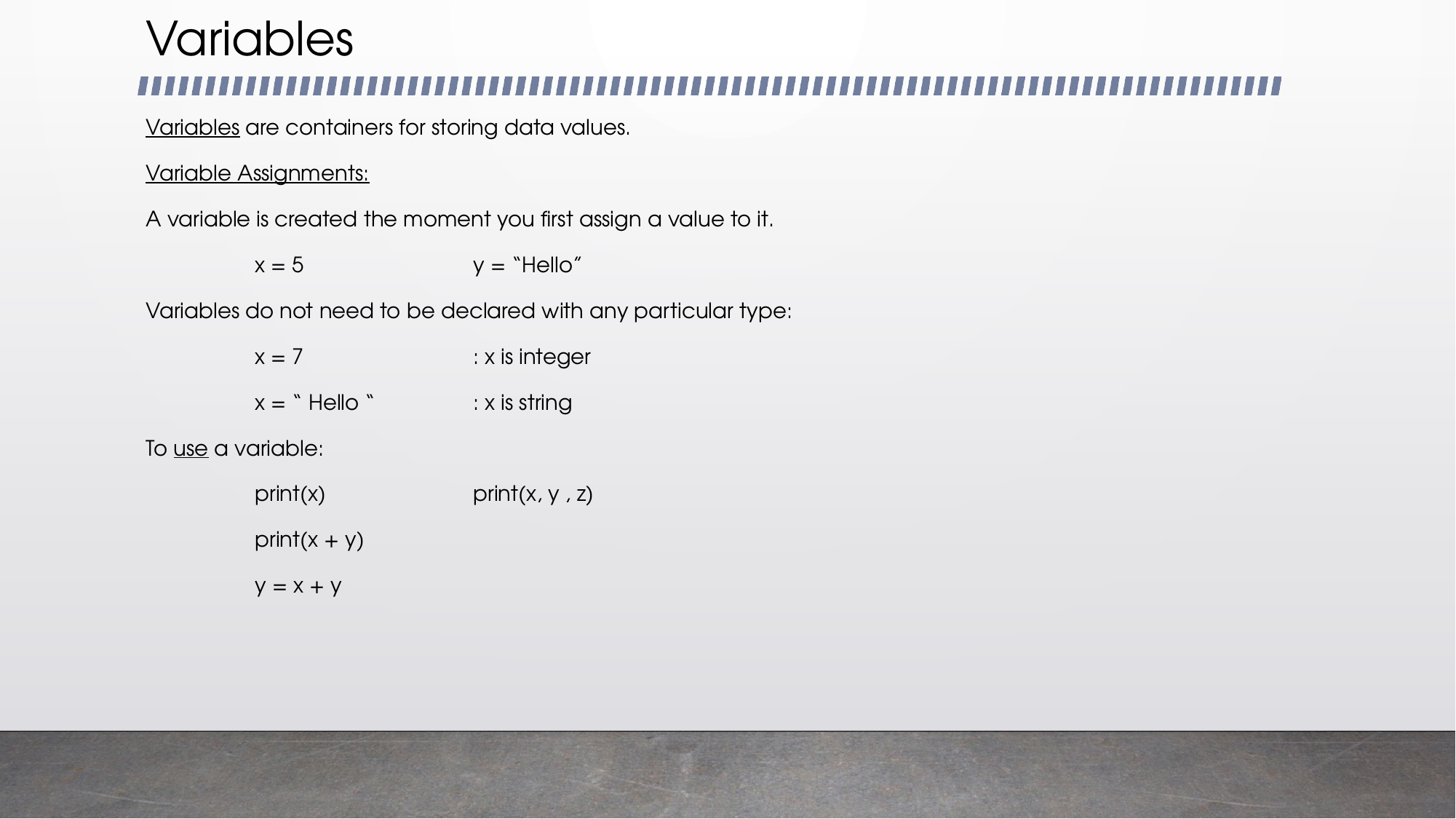

# Variables
Variables are containers for storing data values.
Variable Assignments:
A variable is created the moment you first assign a value to it.
	x = 5		y = “Hello”
Variables do not need to be declared with any particular type:
	x = 7   		: x is integer
	x = “ Hello “ 	: x is string
To use a variable:
	print(x)		print(x, y , z)
	print(x + y)
	y = x + y